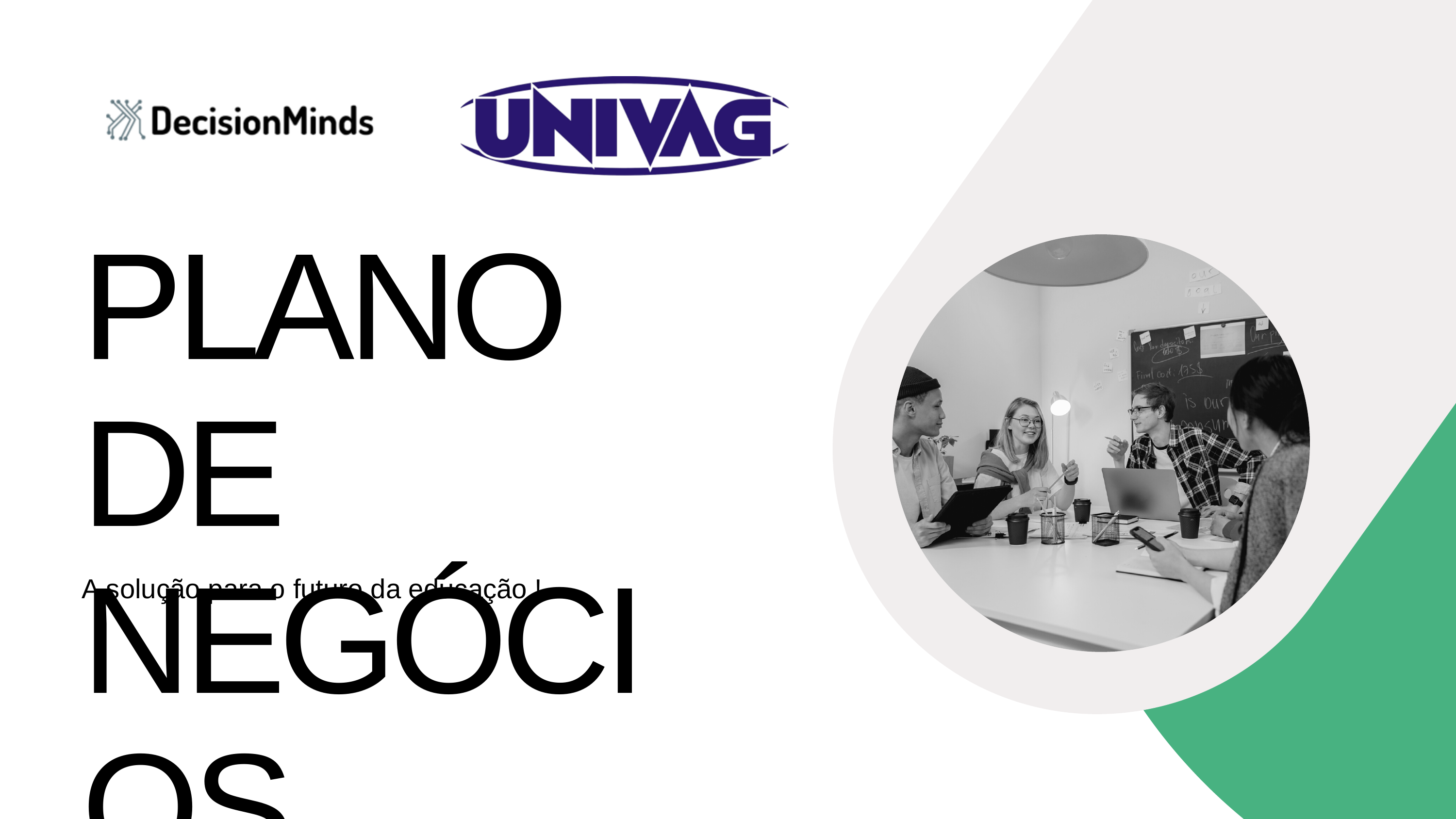

PLANO DE NEGÓCIOS
A solução para o futuro da educação !